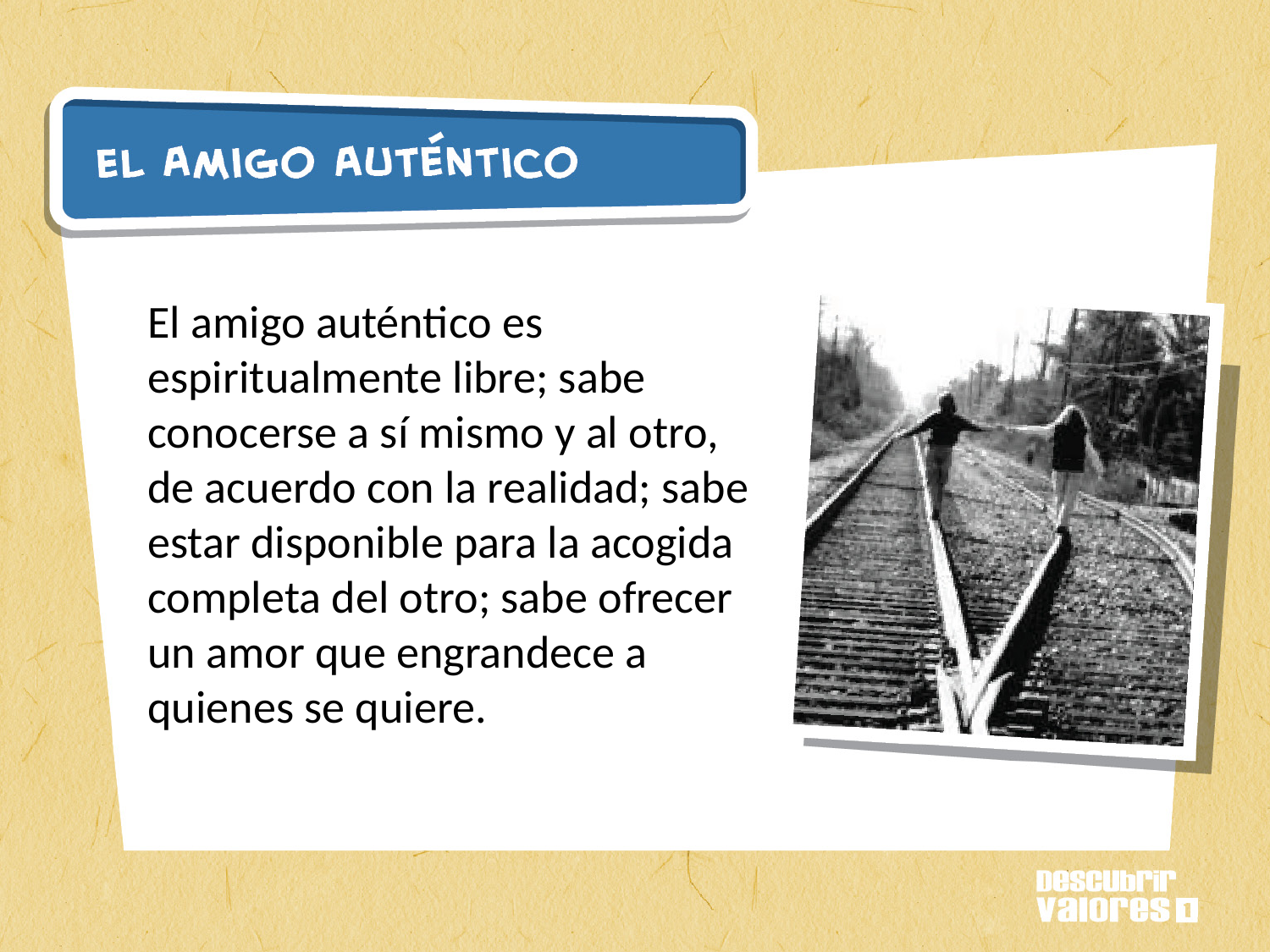

El amigo auténtico es espiritualmente libre; sabe conocerse a sí mismo y al otro, de acuerdo con la realidad; sabe estar disponible para la acogida completa del otro; sabe ofrecer un amor que engrandece a quienes se quiere.